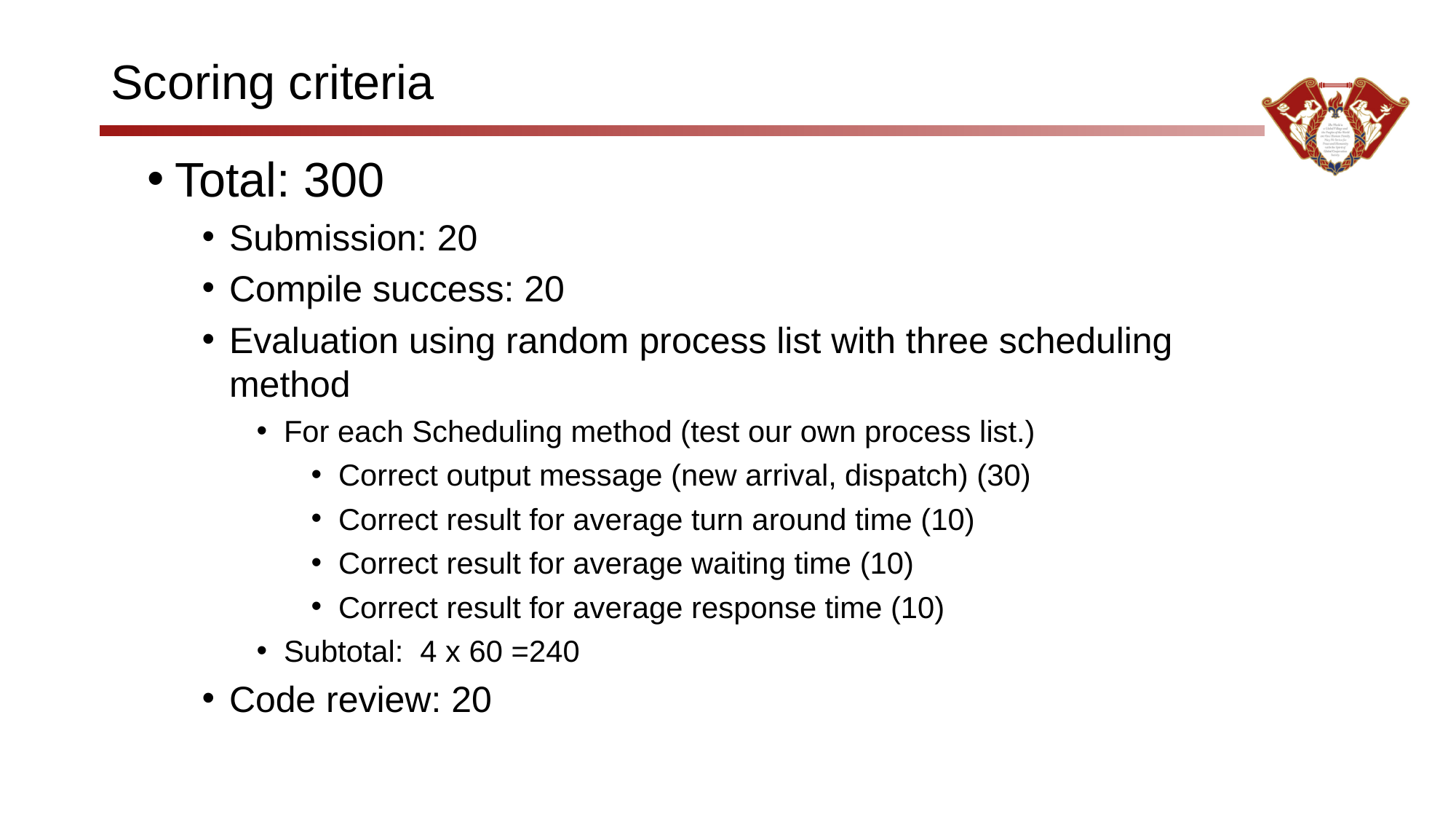

# Scoring criteria
Total: 300
Submission: 20
Compile success: 20
Evaluation using random process list with three scheduling method
For each Scheduling method (test our own process list.)
Correct output message (new arrival, dispatch) (30)
Correct result for average turn around time (10)
Correct result for average waiting time (10)
Correct result for average response time (10)
Subtotal:  4 x 60 =240
Code review: 20